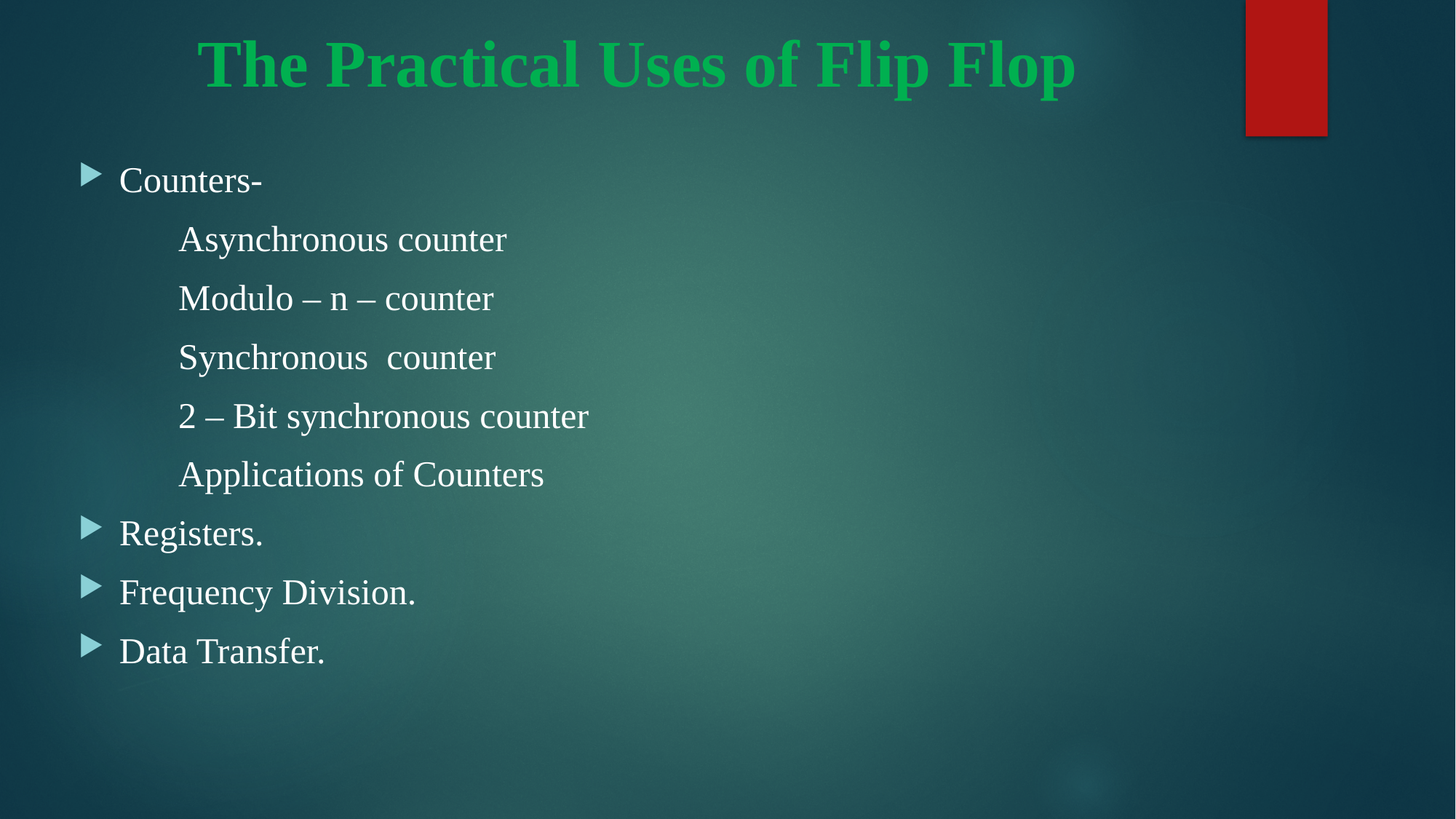

# The Practical Uses of Flip Flop
Counters-
           Asynchronous counter
           Modulo – n – counter
           Synchronous  counter
           2 – Bit synchronous counter
           Applications of Counters
Registers.
Frequency Division.
Data Transfer.